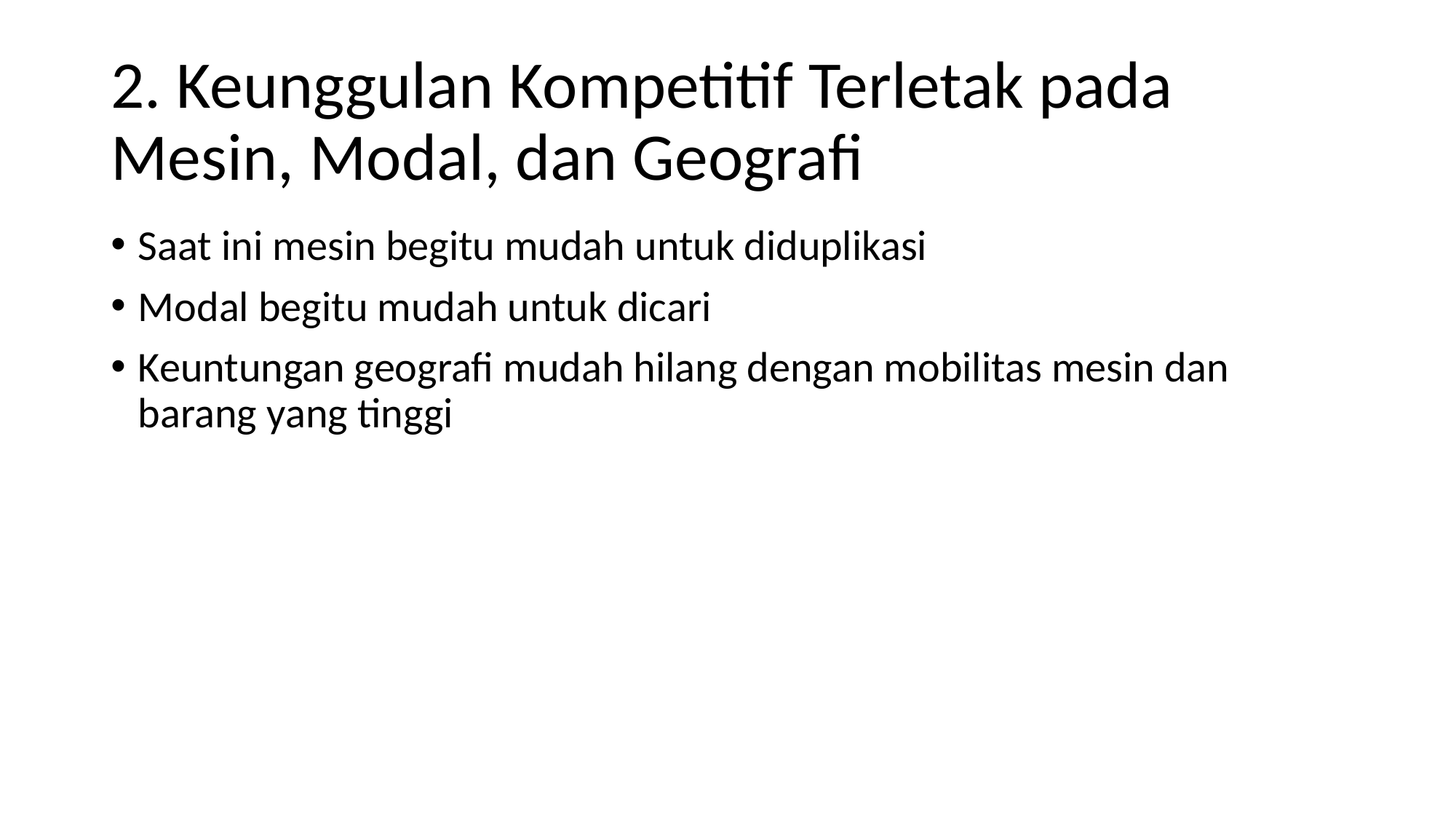

# 2. Keunggulan Kompetitif Terletak pada Mesin, Modal, dan Geografi
Saat ini mesin begitu mudah untuk diduplikasi
Modal begitu mudah untuk dicari
Keuntungan geografi mudah hilang dengan mobilitas mesin dan barang yang tinggi